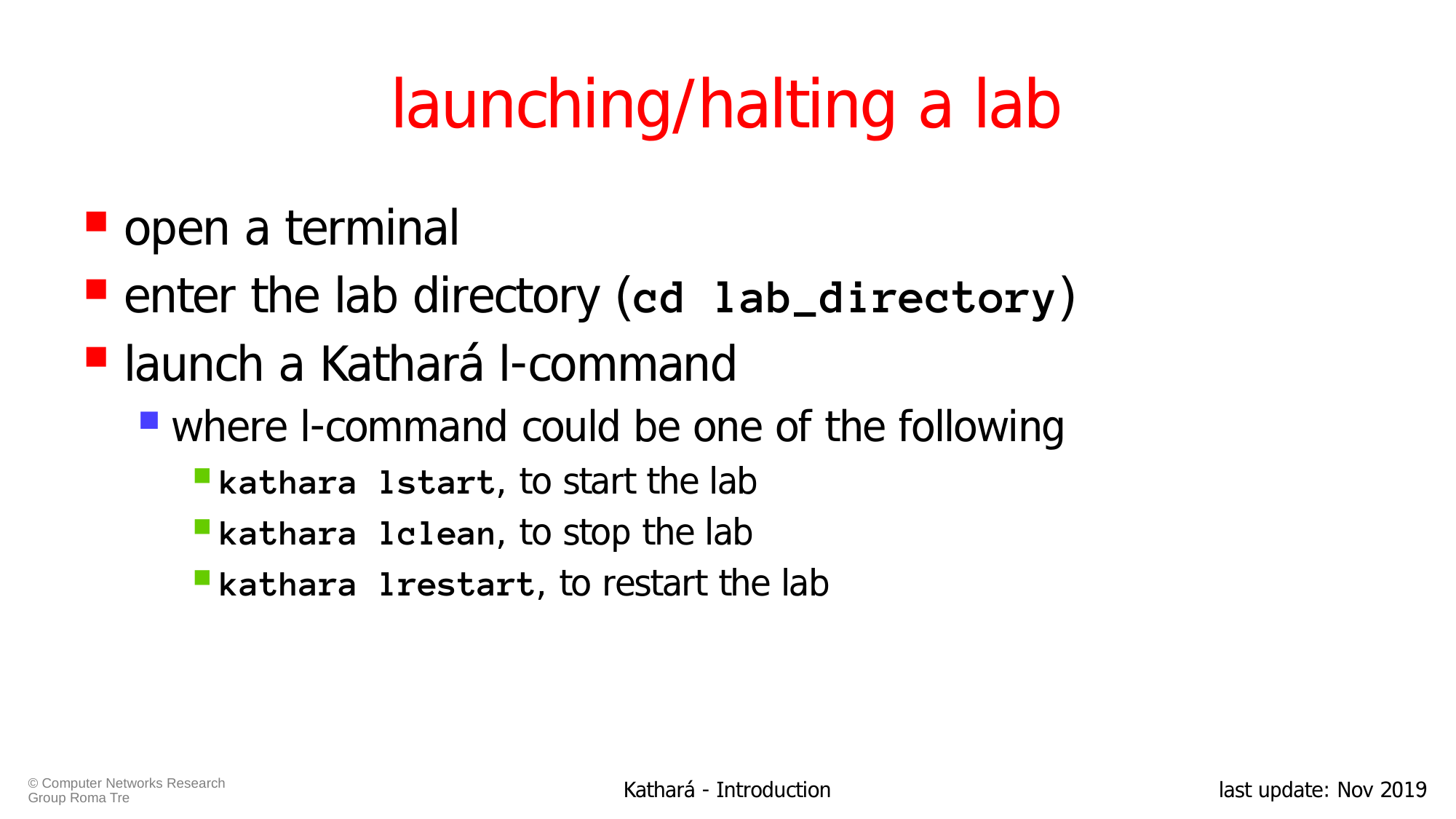

# launching/halting a lab
open a terminal
enter the lab directory (cd lab_directory)
launch a Kathará l-command
where l-command could be one of the following
kathara lstart, to start the lab
kathara lclean, to stop the lab
kathara lrestart, to restart the lab
Kathará - Introduction
last update: Nov 2019